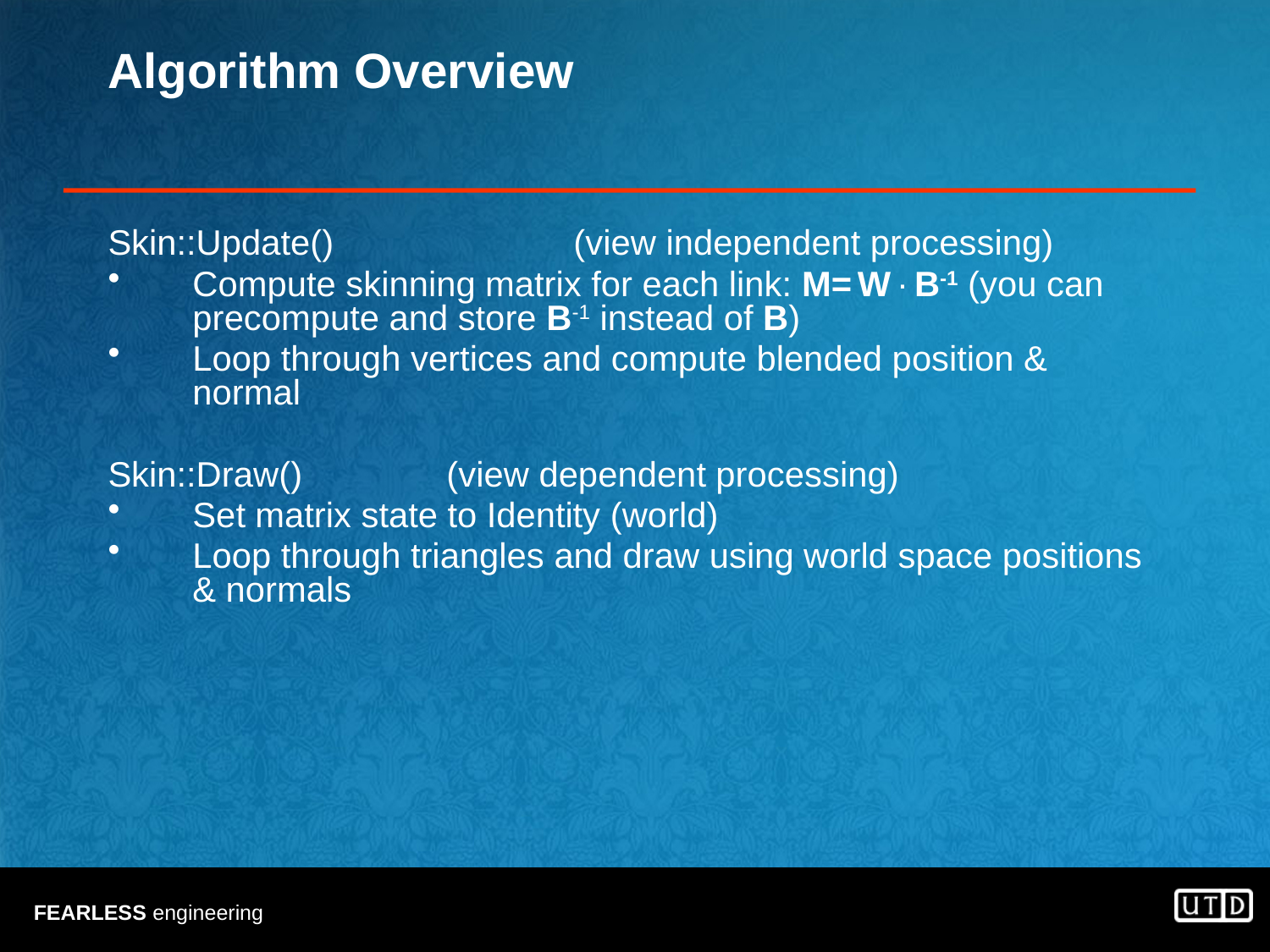

# Algorithm Overview

Skin::Update()		(view independent processing)
Compute skinning matrix for each link: M= W · B-1 (you can precompute and store B-1 instead of B)
Loop through vertices and compute blended position & normal

Skin::Draw()		(view dependent processing)
Set matrix state to Identity (world)
Loop through triangles and draw using world space positions & normals